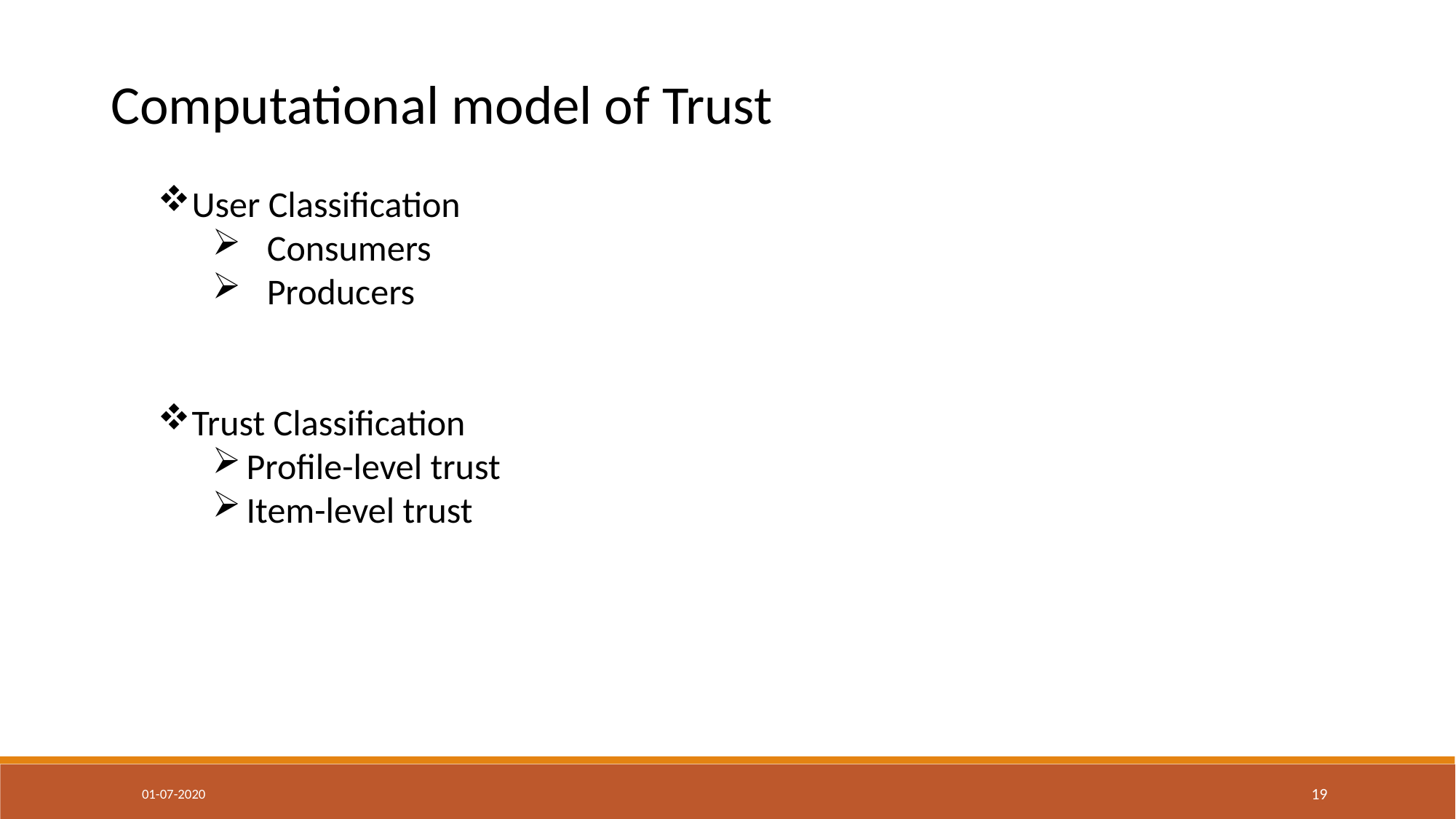

Computational model of Trust
User Classification
Consumers
Producers

Trust Classification
Profile-level trust
Item-level trust

01-07-2020
19